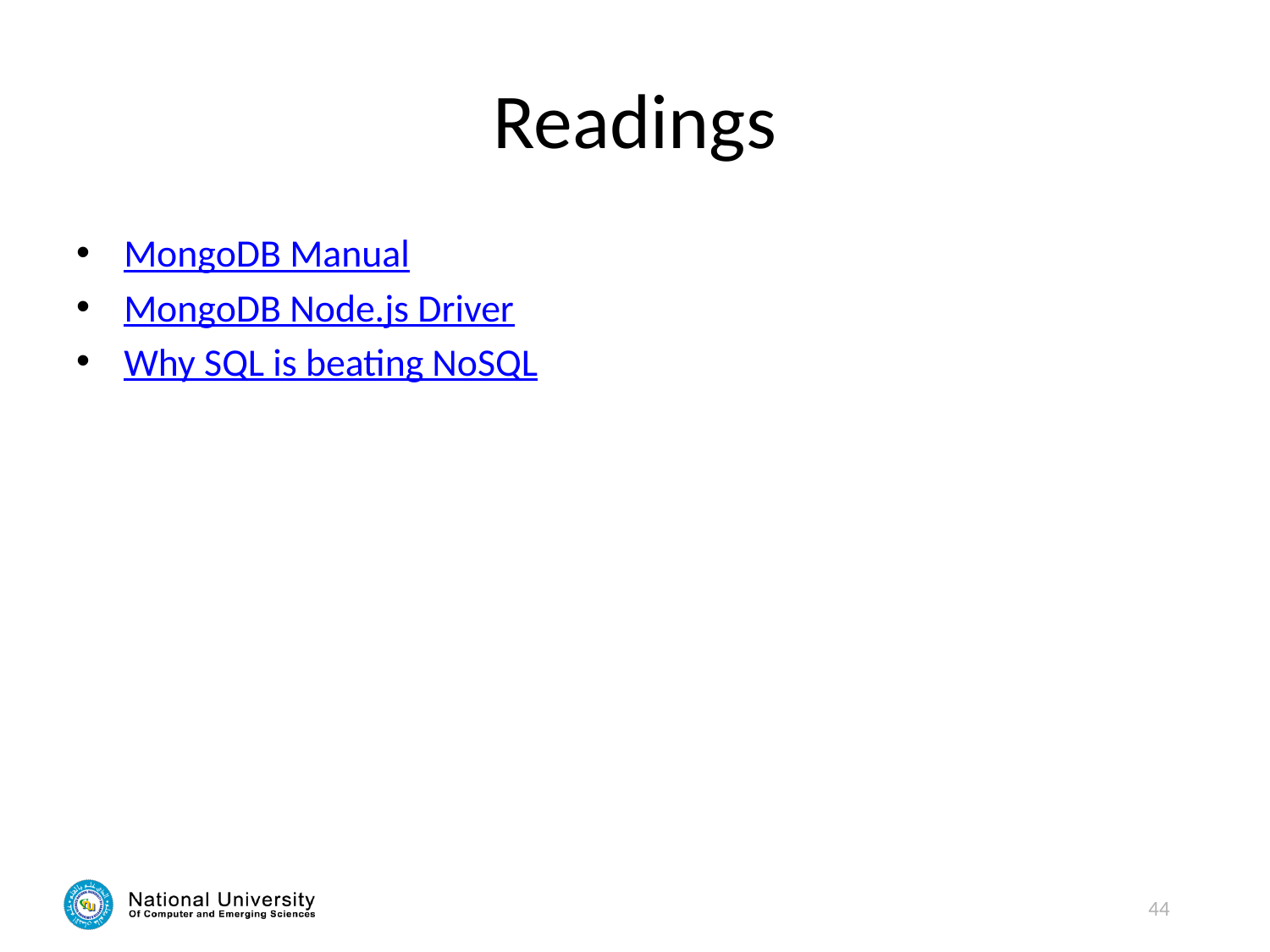

# Readings
MongoDB Manual
MongoDB Node.js Driver
Why SQL is beating NoSQL
44